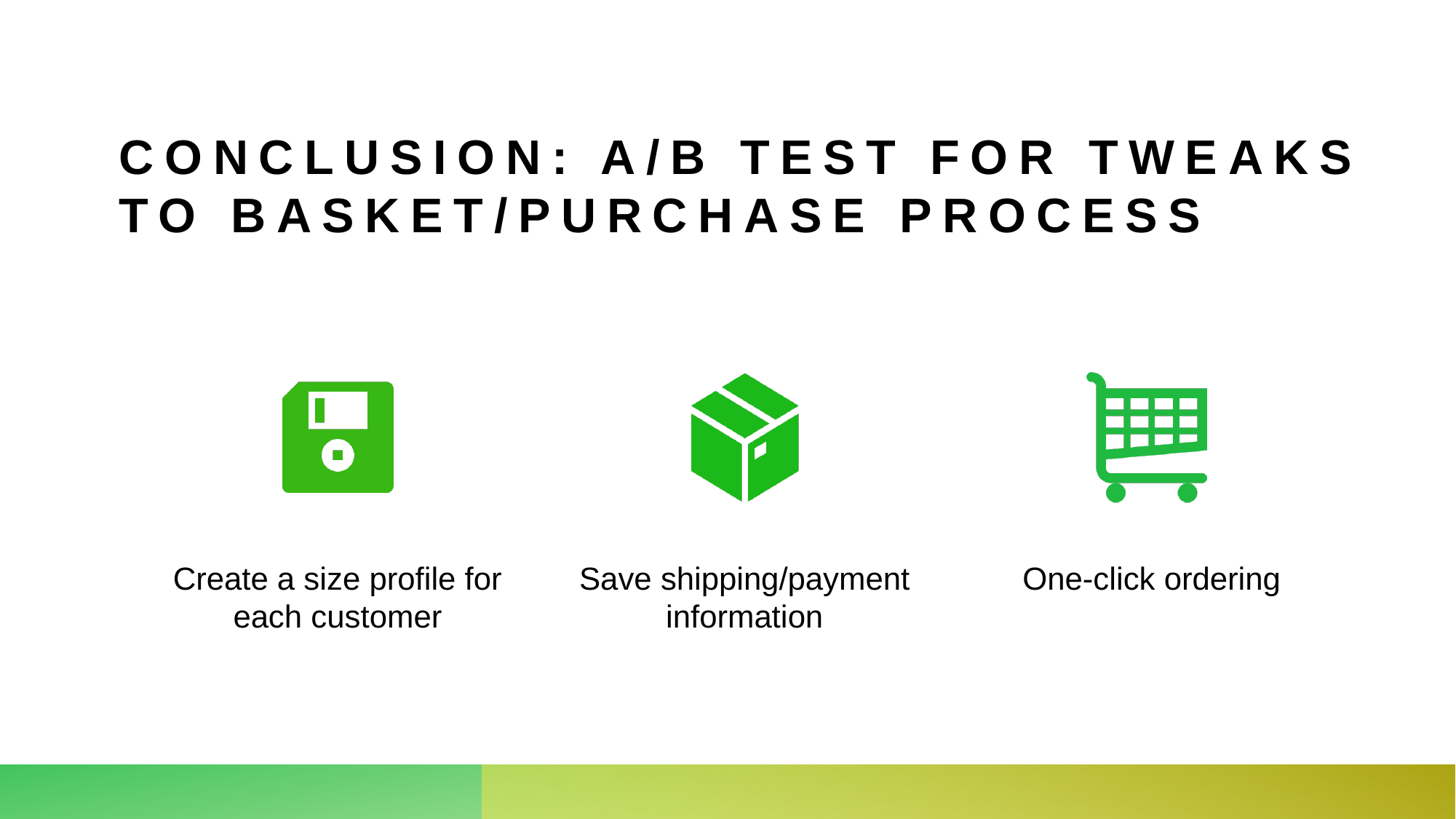

# Conclusion: a/b test for tweaks to basket/purchase process
Create a size profile for each customer
Save shipping/payment information
One-click ordering